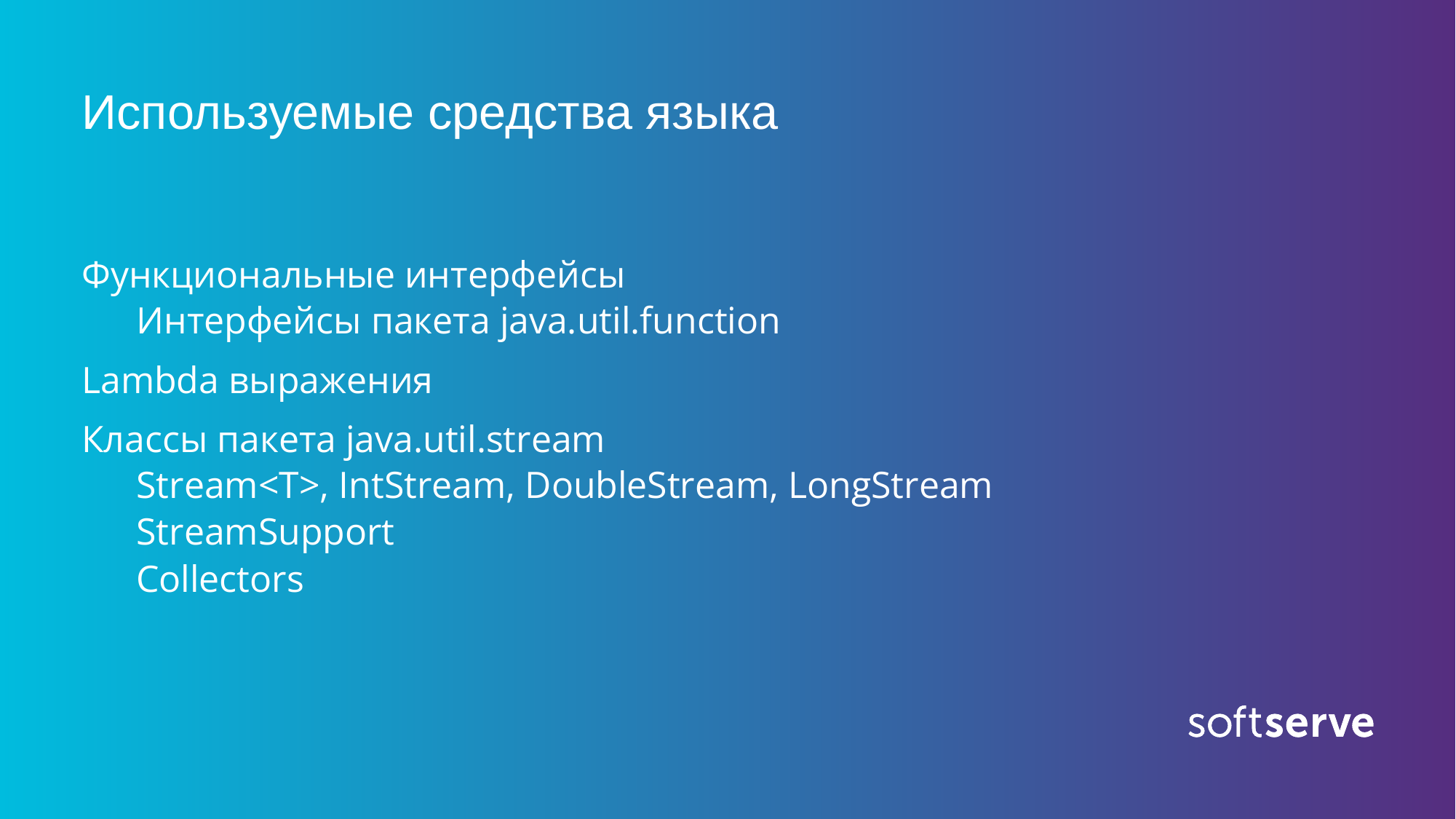

# Используемые средства языка
Функциональные интерфейсы
Интерфейсы пакета java.util.function
Lambda выражения
Классы пакета java.util.stream
Stream<T>, IntStream, DoubleStream, LongStream
StreamSupport
Collectors